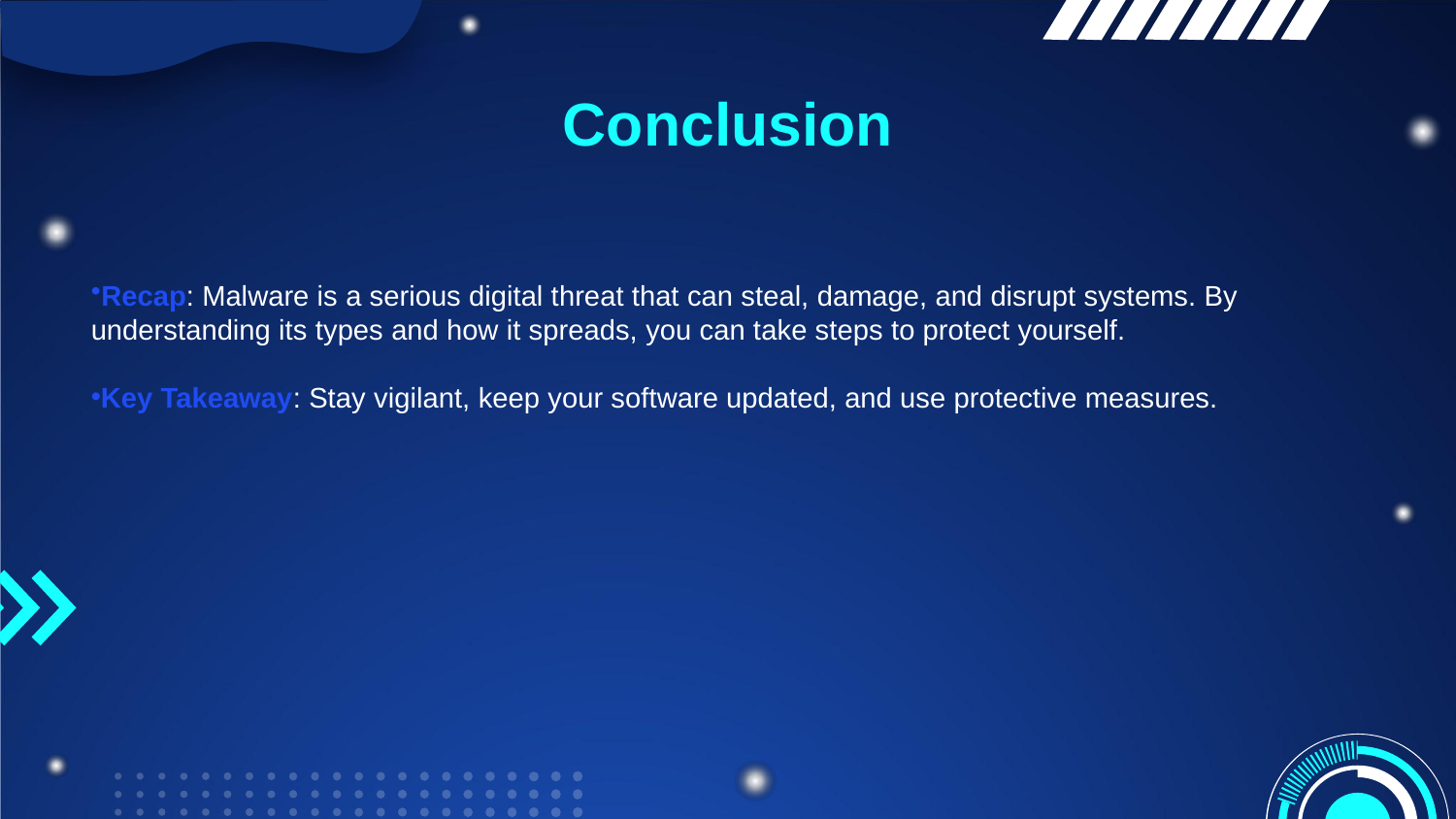

# Conclusion
Recap: Malware is a serious digital threat that can steal, damage, and disrupt systems. By understanding its types and how it spreads, you can take steps to protect yourself.

Key Takeaway: Stay vigilant, keep your software updated, and use protective measures.